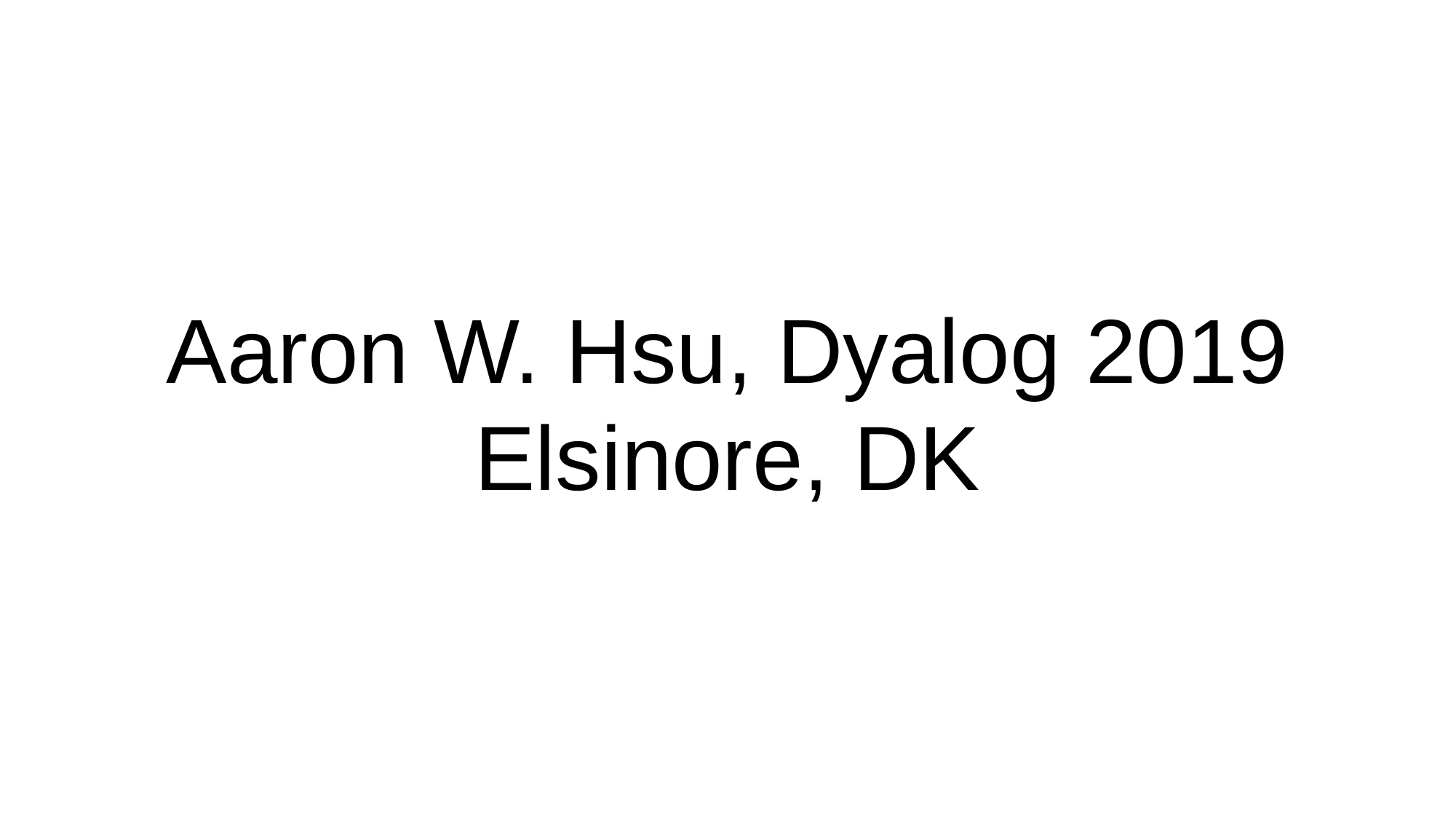

Aaron W. Hsu, Dyalog 2019
Elsinore, DK